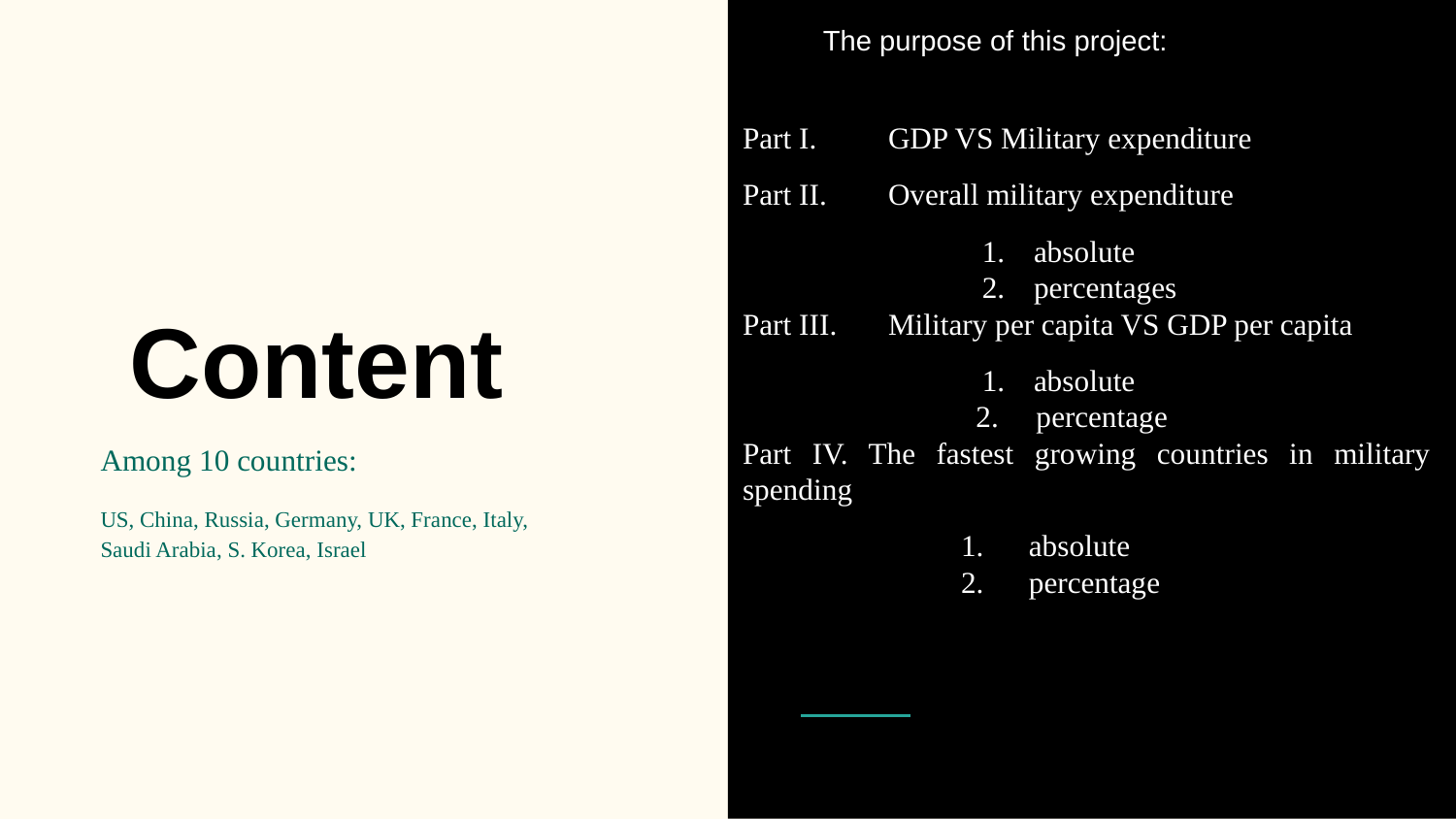

The purpose of this project:
Part I.   	GDP VS Military expenditure
Part II.  	Overall military expenditure
absolute
percentages
Part III. 	Military per capita VS GDP per capita
absolute
  2.     percentage
Part IV. The fastest growing countries in military spending
1.      absolute
2.      percentage

# Content
Among 10 countries:
US, China, Russia, Germany, UK, France, Italy, Saudi Arabia, S. Korea, Israel